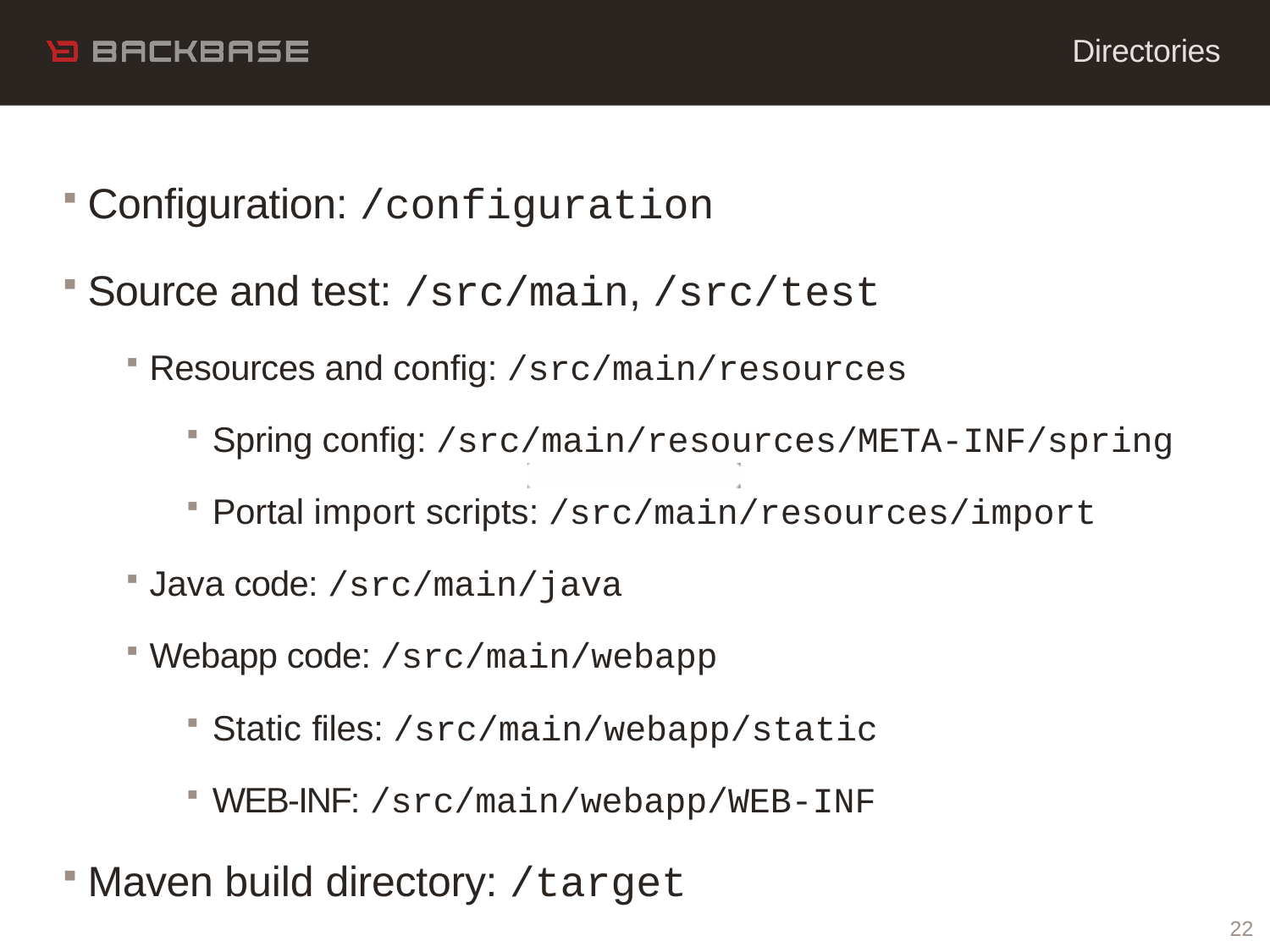

Directories

# Configuration: /configuration
Source and test: /src/main, /src/test
Resources and config: /src/main/resources
Spring config: /src/main/resources/META-INF/spring
Portal import scripts: /src/main/resources/import
Java code: /src/main/java
Webapp code: /src/main/webapp
Static files: /src/main/webapp/static
WEB-INF: /src/main/webapp/WEB-INF

Maven build directory: /target
22